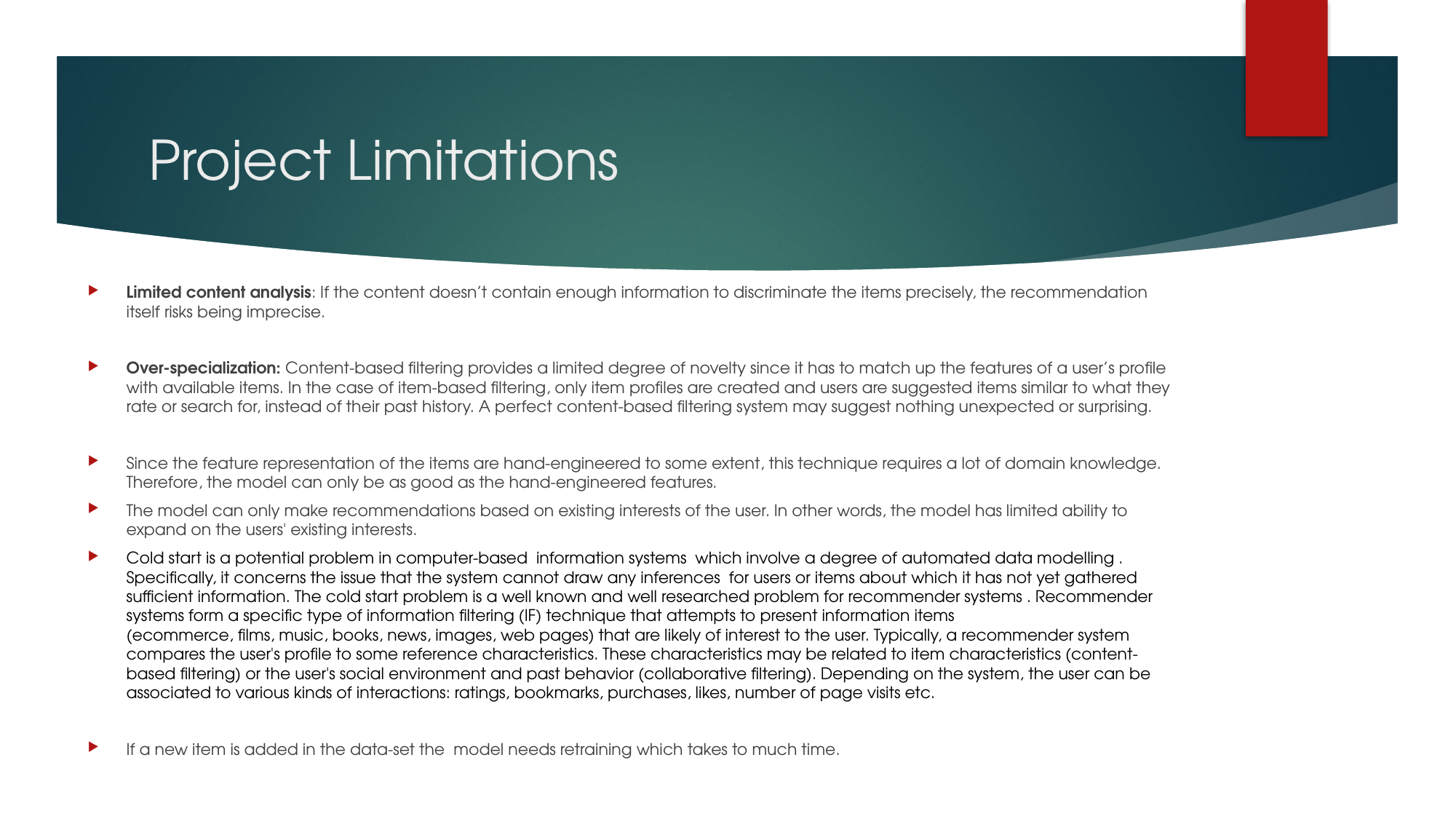

# Project Limitations
Limited content analysis: If the content doesn’t contain enough information to discriminate the items precisely, the recommendation itself risks being imprecise.

Over-specialization: Content-based filtering provides a limited degree of novelty since it has to match up the features of a user’s profile with available items. In the case of item-based filtering, only item profiles are created and users are suggested items similar to what they rate or search for, instead of their past history. A perfect content-based filtering system may suggest nothing unexpected or surprising.

Since the feature representation of the items are hand-engineered to some extent, this technique requires a lot of domain knowledge. Therefore, the model can only be as good as the hand-engineered features.
The model can only make recommendations based on existing interests of the user. In other words, the model has limited ability to expand on the users' existing interests.
Cold start is a potential problem in computer-based  information systems  which involve a degree of automated data modelling . Specifically, it concerns the issue that the system cannot draw any inferences  for users or items about which it has not yet gathered sufficient information. The cold start problem is a well known and well researched problem for recommender systems . Recommender systems form a specific type of information filtering (IF) technique that attempts to present information items (ecommerce, films, music, books, news, images, web pages) that are likely of interest to the user. Typically, a recommender system compares the user's profile to some reference characteristics. These characteristics may be related to item characteristics (content-based filtering) or the user's social environment and past behavior (collaborative filtering). Depending on the system, the user can be associated to various kinds of interactions: ratings, bookmarks, purchases, likes, number of page visits etc.

If a new item is added in the data-set the  model needs retraining which takes to much time.